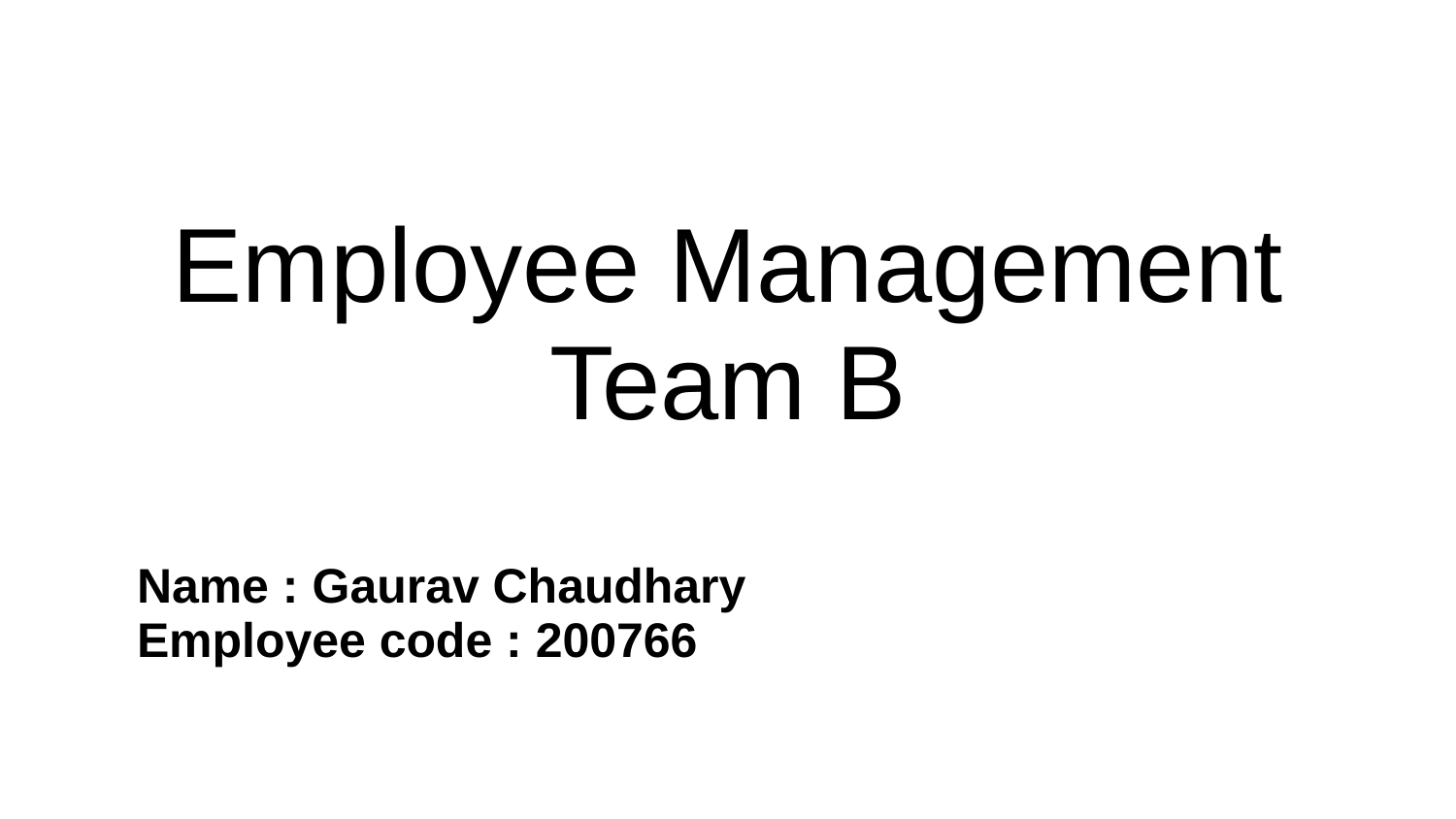

# Employee Management
Team B

Name : Gaurav Chaudhary
Employee code : 200766